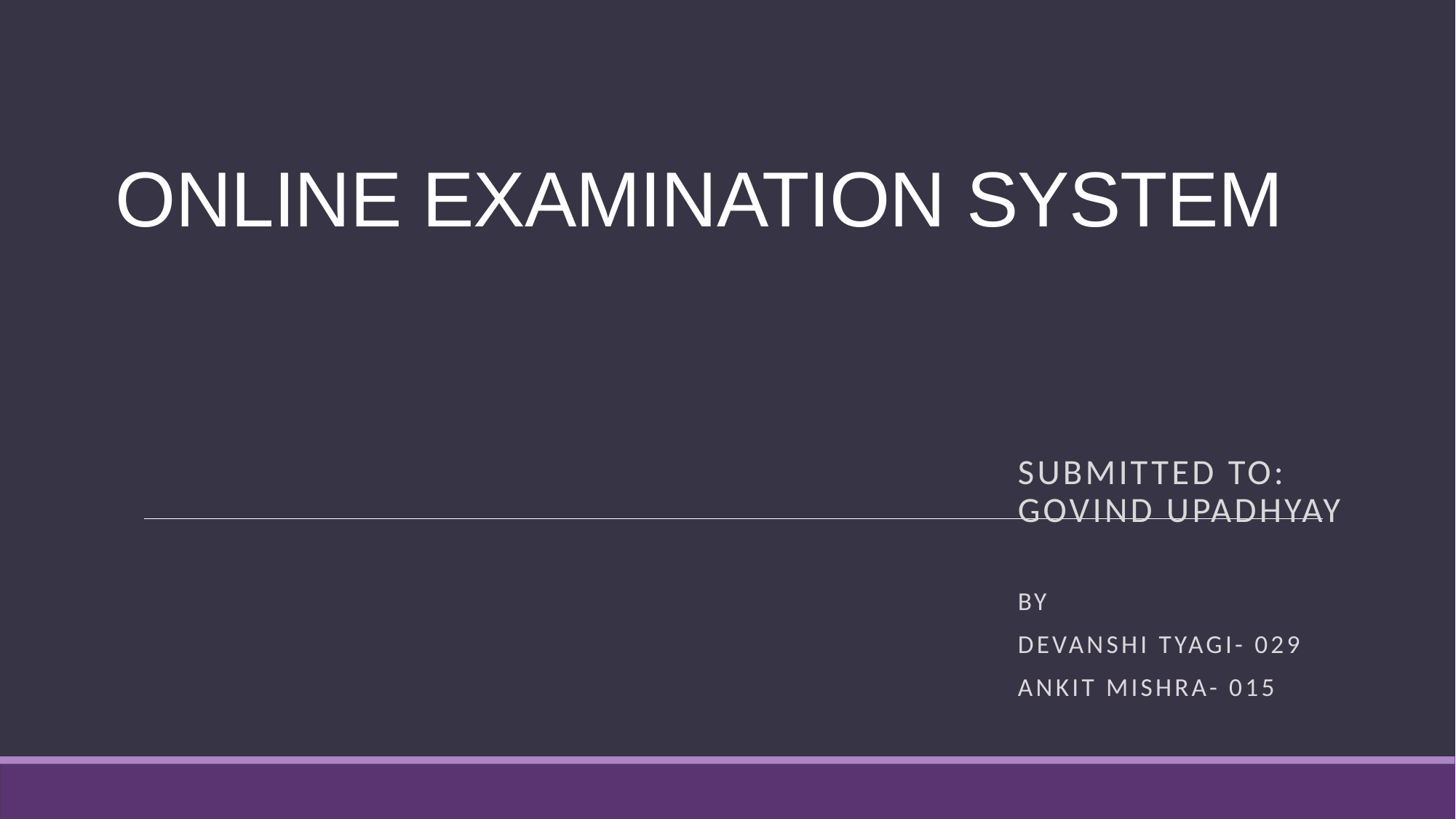

# ONLINE EXAMINATION SYSTEM
Submitted to:
Govind upadhyay

by
Devanshi Tyagi- 029
Ankit Mishra- 015